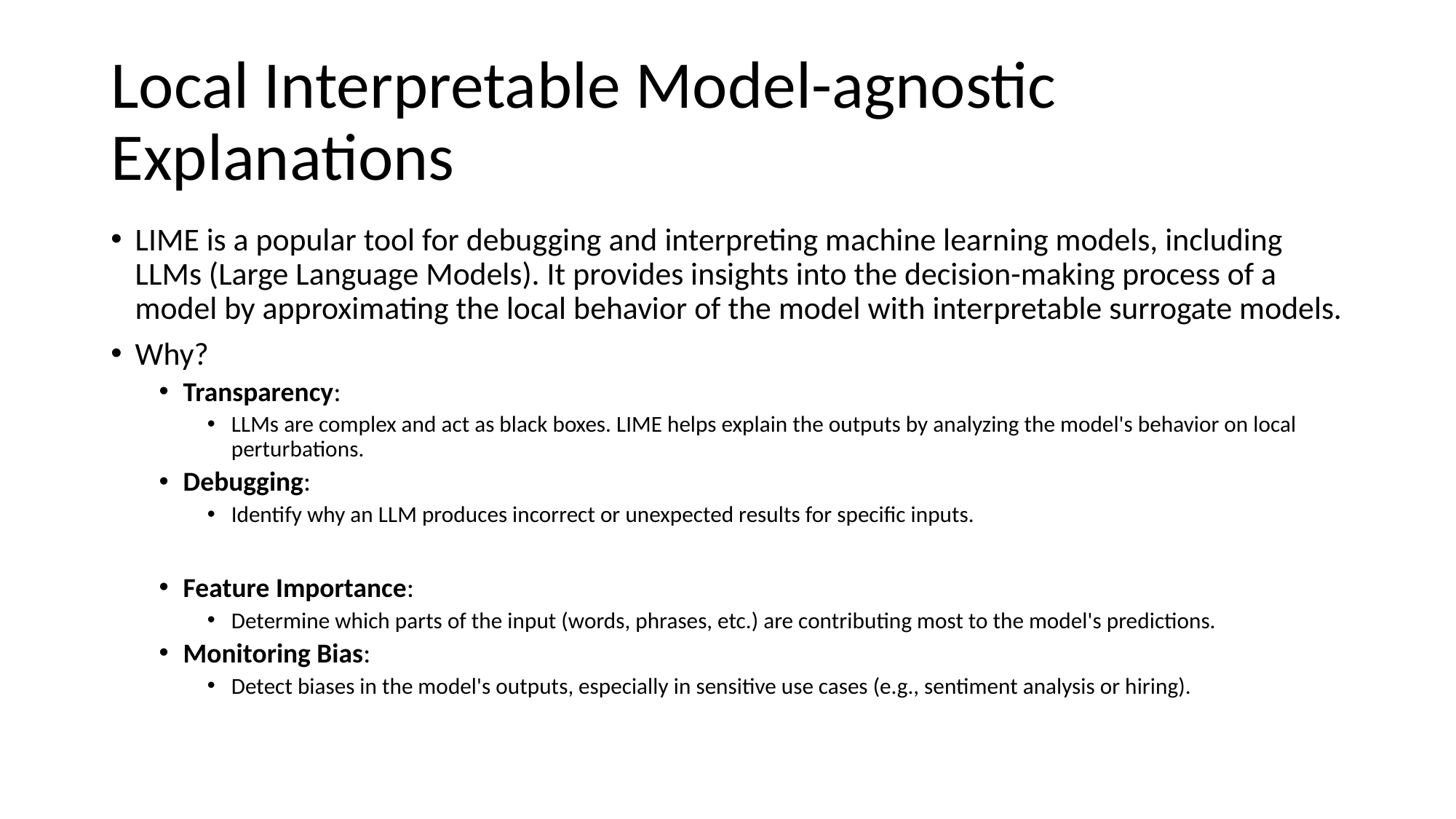

# Local Interpretable Model-agnostic Explanations
LIME is a popular tool for debugging and interpreting machine learning models, including LLMs (Large Language Models). It provides insights into the decision-making process of a model by approximating the local behavior of the model with interpretable surrogate models.
Why?
Transparency:
LLMs are complex and act as black boxes. LIME helps explain the outputs by analyzing the model's behavior on local perturbations.
Debugging:
Identify why an LLM produces incorrect or unexpected results for specific inputs.

Feature Importance:
Determine which parts of the input (words, phrases, etc.) are contributing most to the model's predictions.
Monitoring Bias:
Detect biases in the model's outputs, especially in sensitive use cases (e.g., sentiment analysis or hiring).